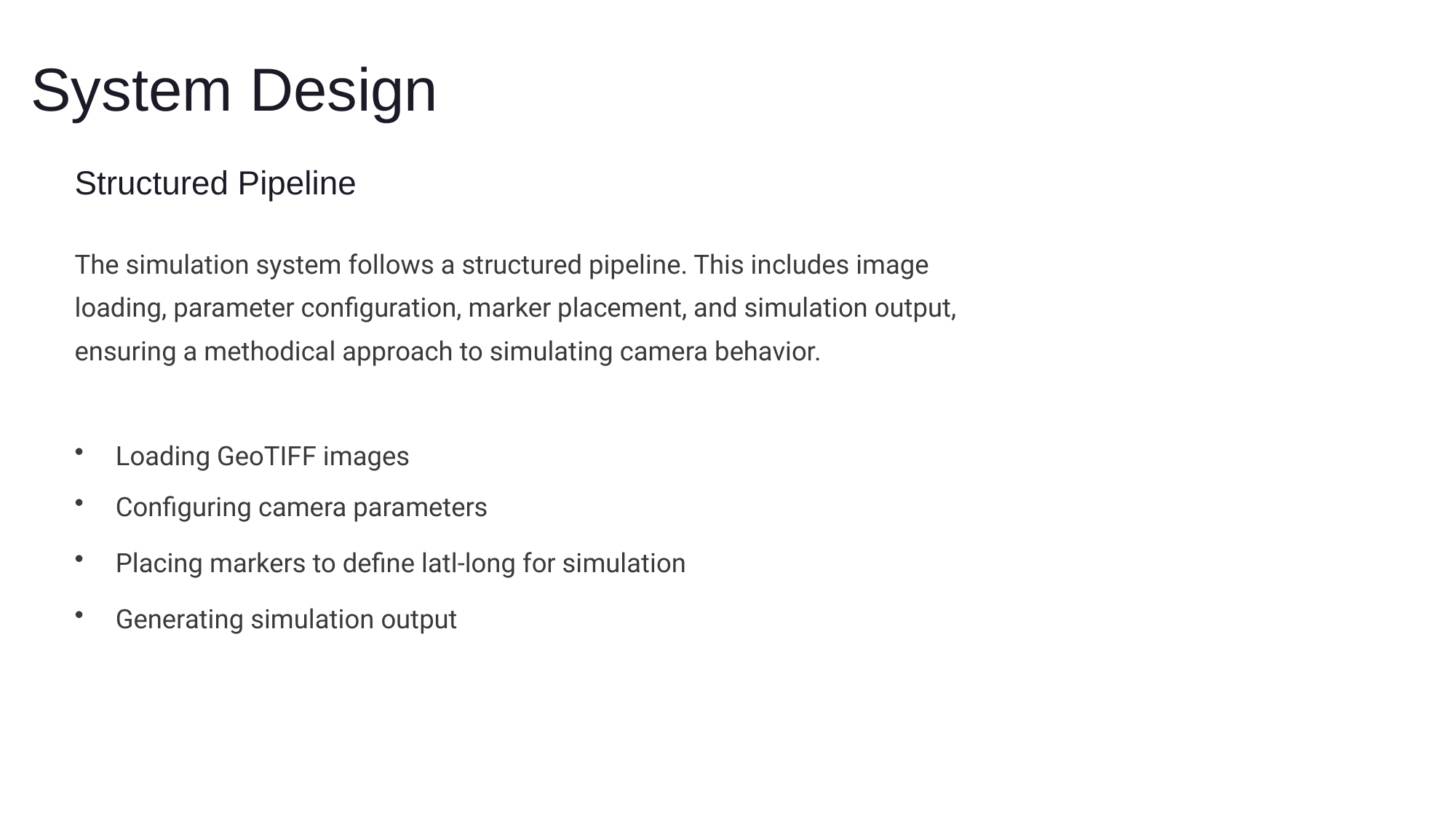

# System Design
Structured Pipeline
The simulation system follows a structured pipeline. This includes image loading, parameter configuration, marker placement, and simulation output, ensuring a methodical approach to simulating camera behavior.
Loading GeoTIFF images
Configuring camera parameters
Placing markers to define latl-long for simulation
Generating simulation output